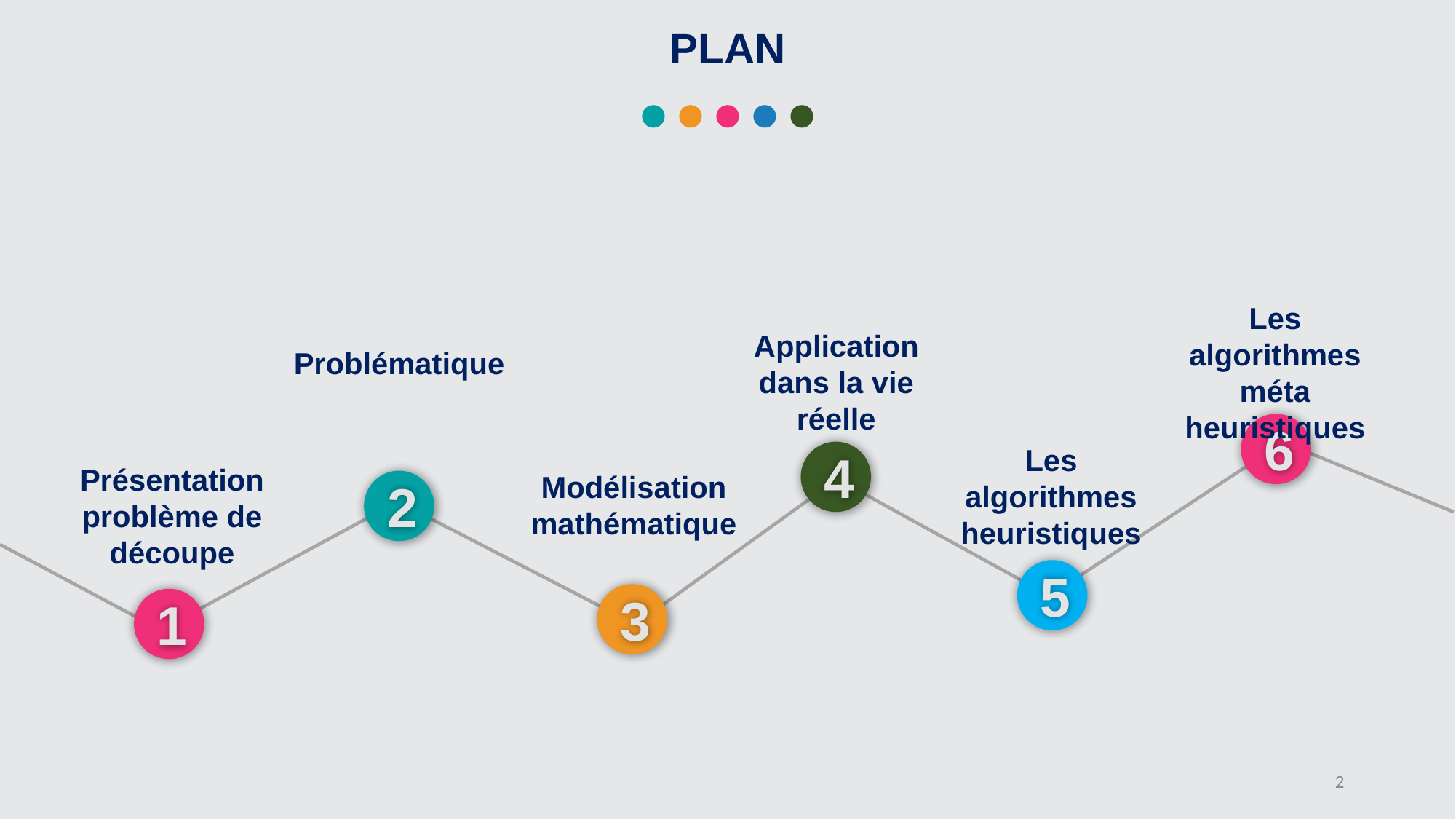

PLAN

Les algorithmes méta heuristiques

Application dans la vie réelle

Problématique

6

Les algorithmes heuristiques

4

Présentation problème de découpe

Modélisation mathématique

2

5

3

1

2